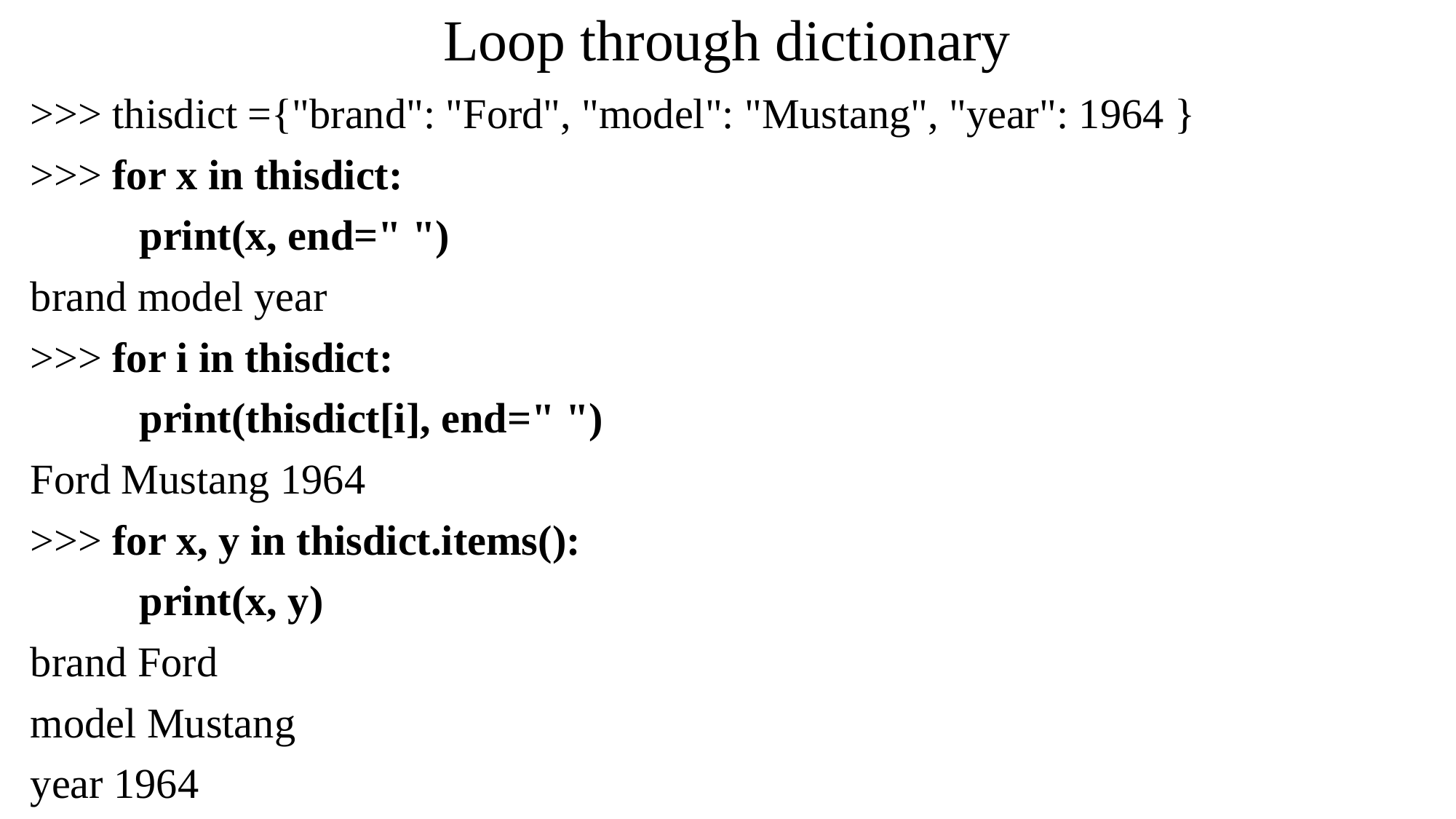

# Loop through dictionary
>>> thisdict ={"brand": "Ford", "model": "Mustang", "year": 1964 }
>>> for x in thisdict:
	print(x, end=" ")
brand model year
>>> for i in thisdict:
	print(thisdict[i], end=" ")
Ford Mustang 1964
>>> for x, y in thisdict.items():
	print(x, y)
brand Ford
model Mustang
year 1964